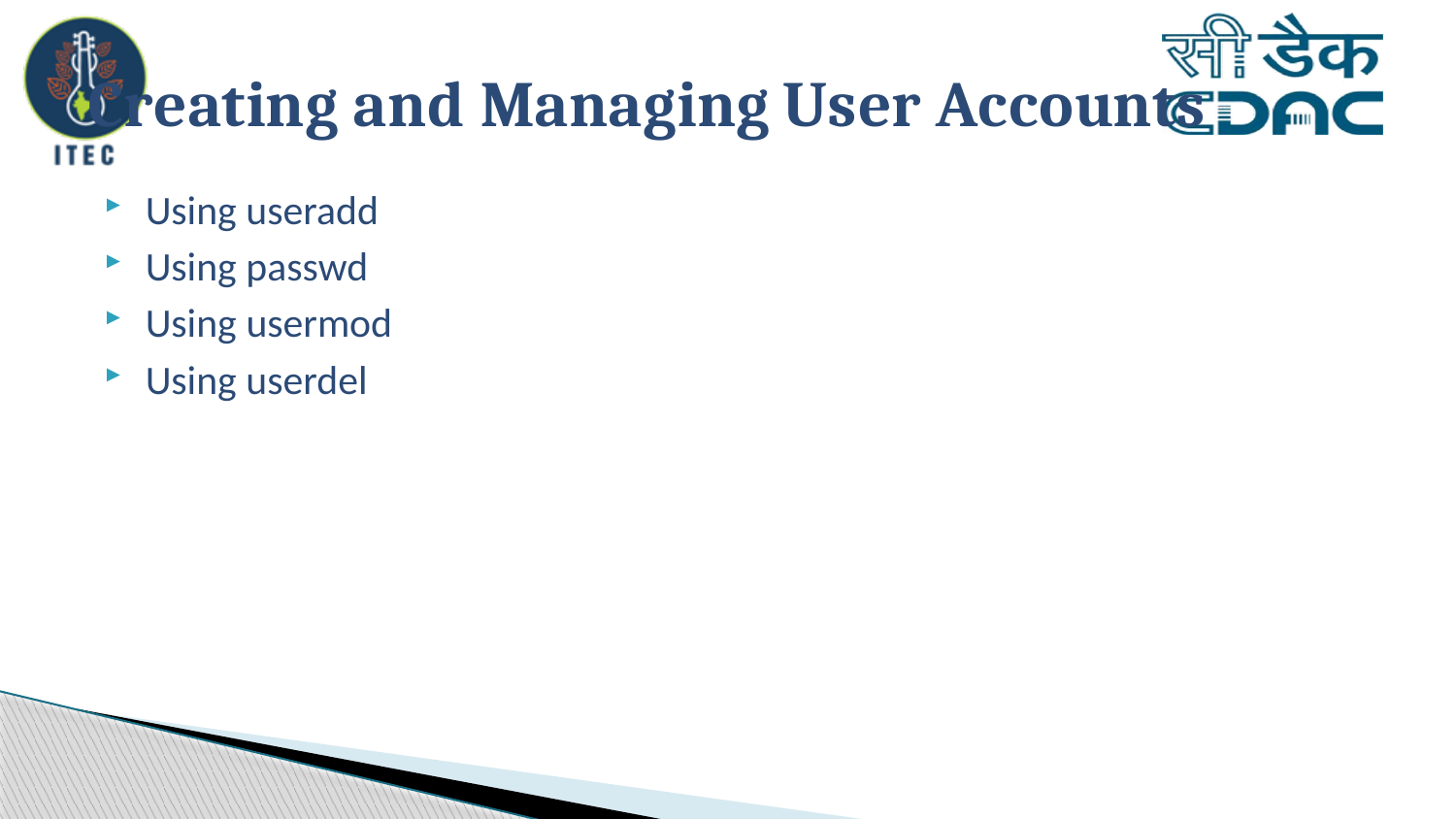

# Creating and Managing User Accounts
Using useradd
Using passwd
Using usermod
Using userdel